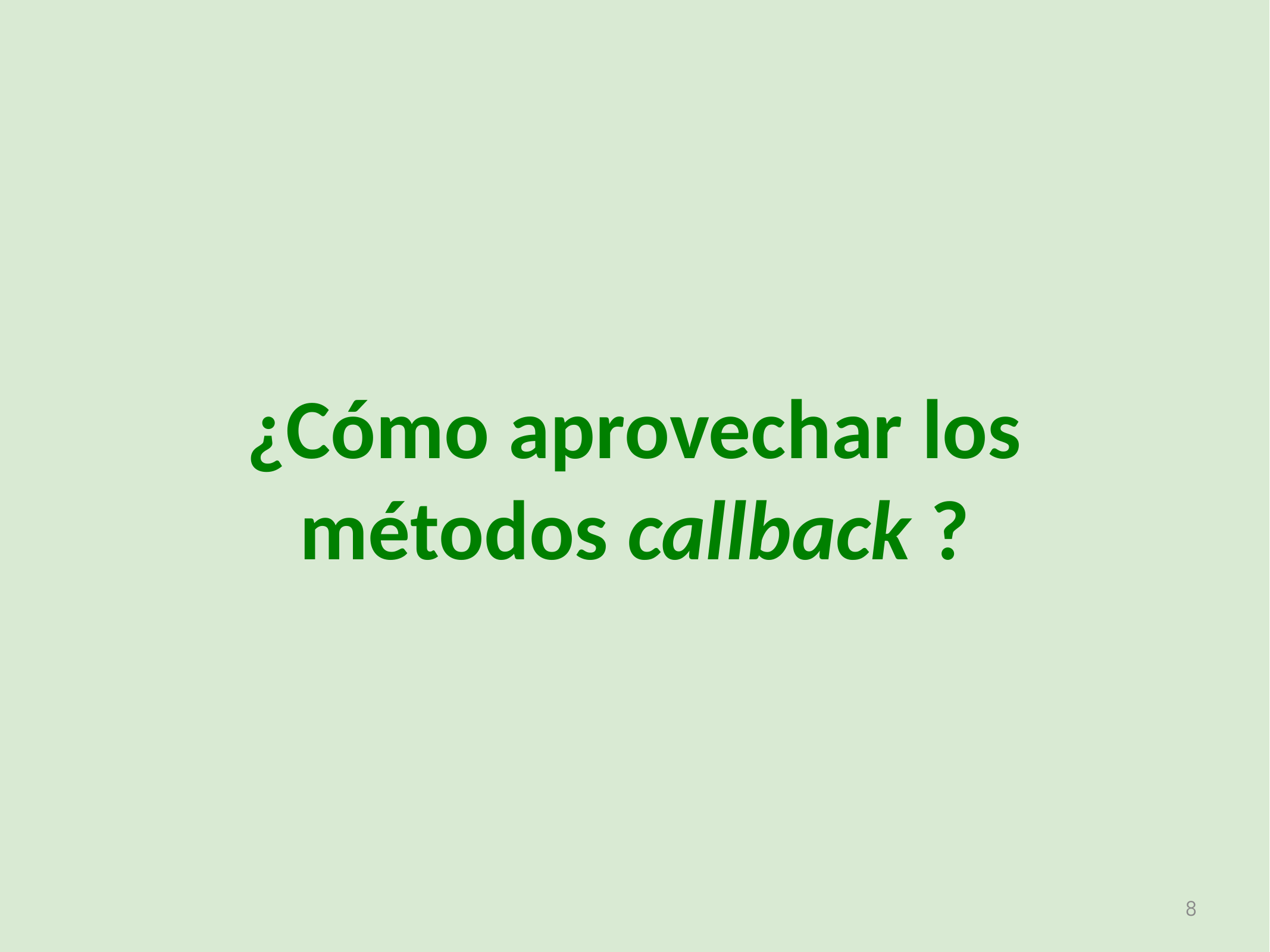

¿Cómo aprovechar los métodos callback ?
8